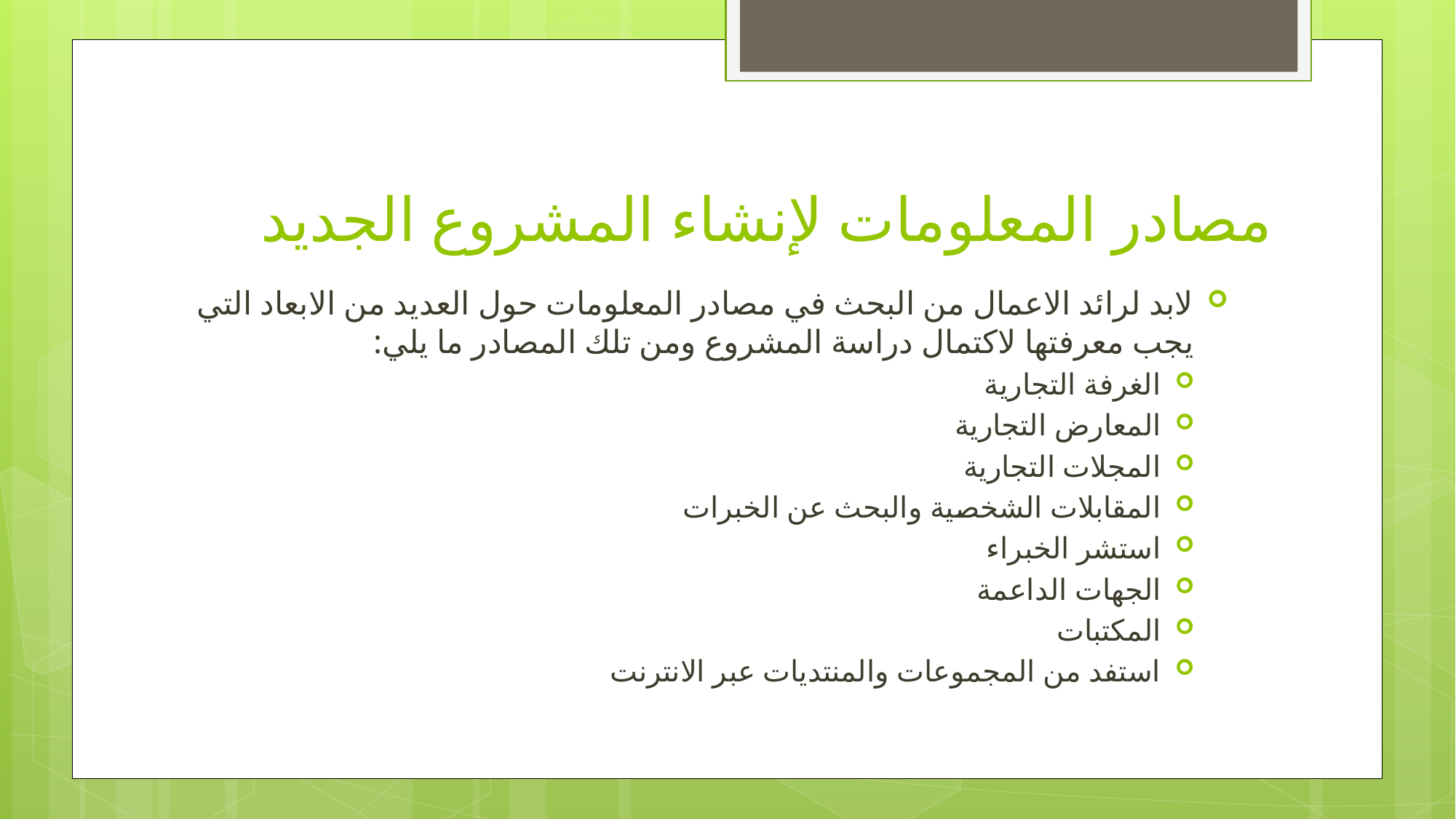

# مصادر المعلومات لإنشاء المشروع الجديد
لابد لرائد الاعمال من البحث في مصادر المعلومات حول العديد من الابعاد التي يجب معرفتها لاكتمال دراسة المشروع ومن تلك المصادر ما يلي:
الغرفة التجارية
المعارض التجارية
المجلات التجارية
المقابلات الشخصية والبحث عن الخبرات
استشر الخبراء
الجهات الداعمة
المكتبات
استفد من المجموعات والمنتديات عبر الانترنت